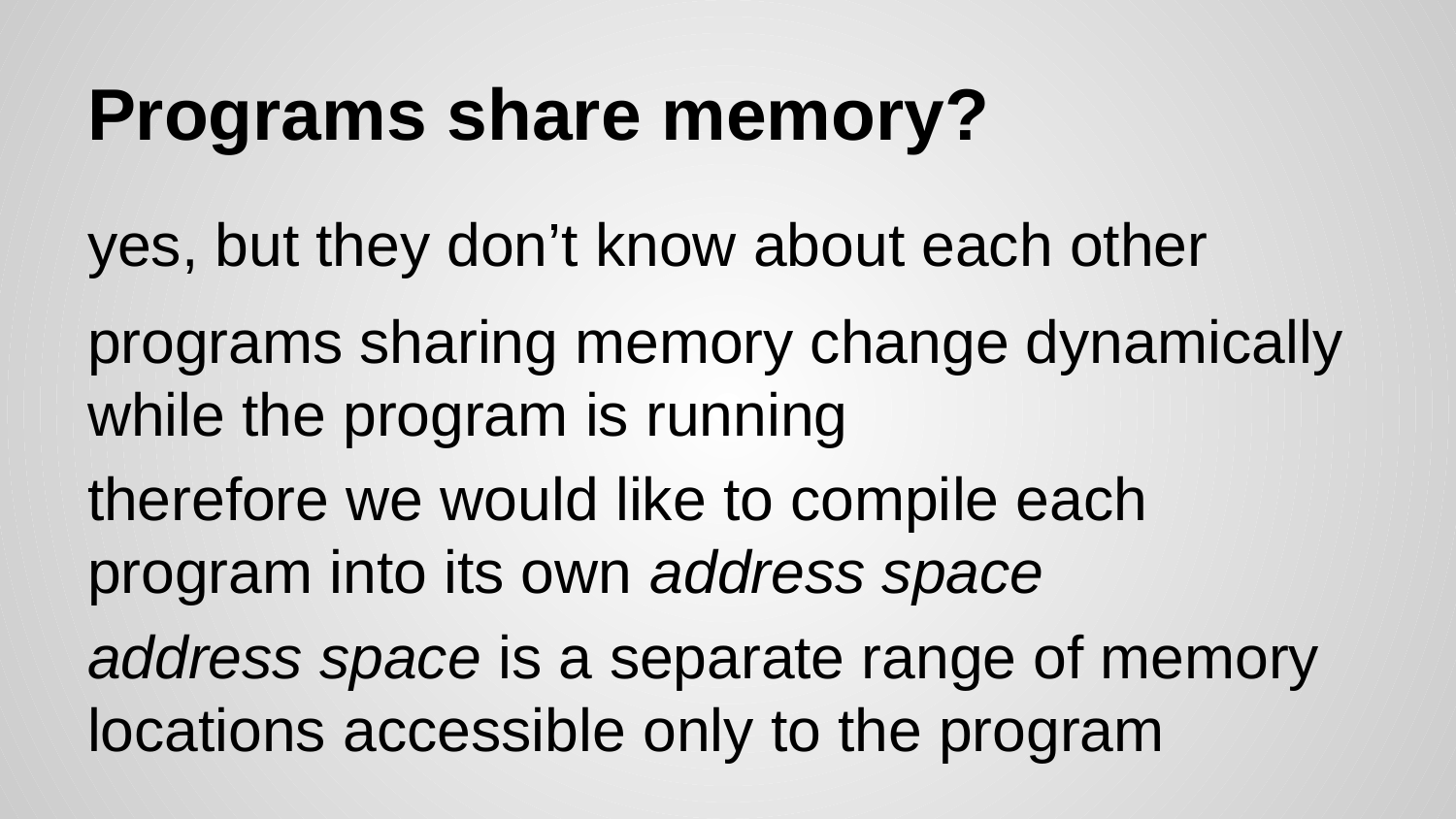

# Programs share memory?
yes, but they don’t know about each other
programs sharing memory change dynamically while the program is running
therefore we would like to compile each program into its own address space
address space is a separate range of memory locations accessible only to the program